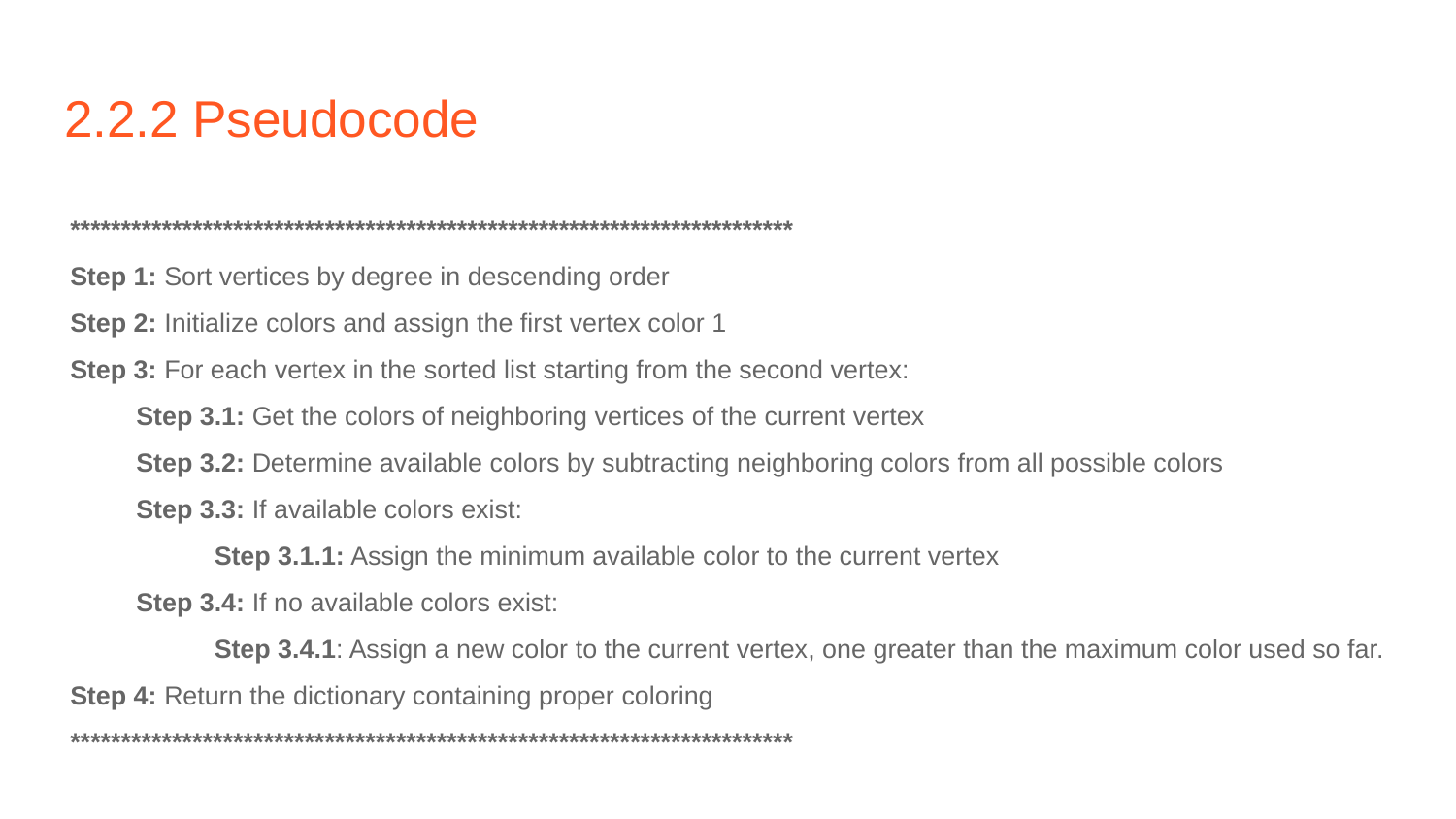

# 2.2.2 Pseudocode
***********************************************************************
Step 1: Sort vertices by degree in descending order
Step 2: Initialize colors and assign the first vertex color 1
Step 3: For each vertex in the sorted list starting from the second vertex:
Step 3.1: Get the colors of neighboring vertices of the current vertex
Step 3.2: Determine available colors by subtracting neighboring colors from all possible colors
Step 3.3: If available colors exist:
           	Step 3.1.1: Assign the minimum available color to the current vertex
Step 3.4: If no available colors exist:
         		Step 3.4.1: Assign a new color to the current vertex, one greater than the maximum color used so far.
Step 4: Return the dictionary containing proper coloring
***********************************************************************